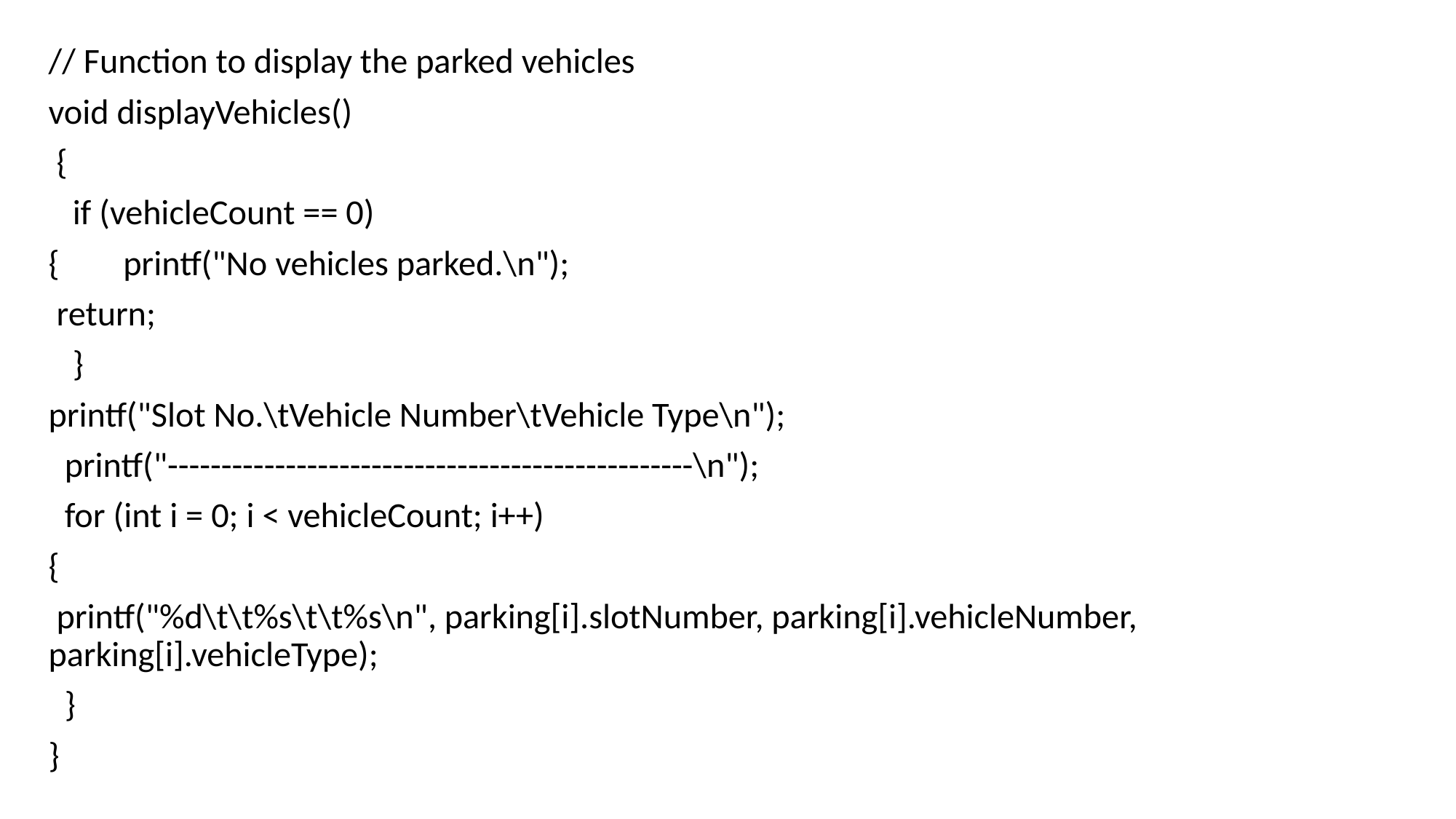

// Function to display the parked vehicles
void displayVehicles()
 {
   if (vehicleCount == 0)
{        printf("No vehicles parked.\n");
 return;
   }
printf("Slot No.\tVehicle Number\tVehicle Type\n");
  printf("-------------------------------------------------\n");
  for (int i = 0; i < vehicleCount; i++)
{
 printf("%d\t\t%s\t\t%s\n", parking[i].slotNumber, parking[i].vehicleNumber, parking[i].vehicleType);
  }
}